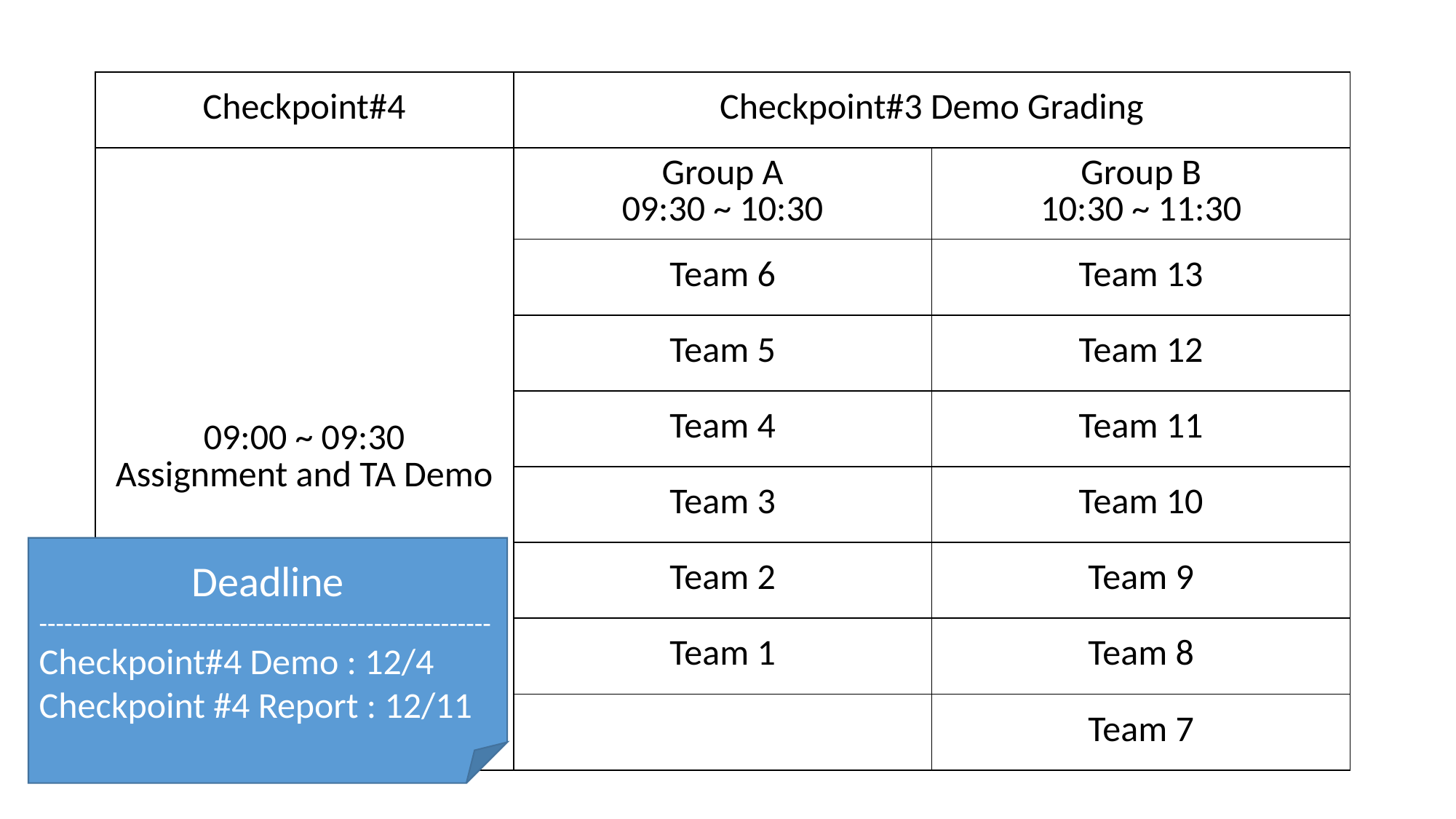

| Checkpoint#4 | Checkpoint#3 Demo Grading |  |
| --- | --- | --- |
| 09:00 ~ 09:30 Assignment and TA Demo | Group A 09:30 ~ 10:30 | Group B 10:30 ~ 11:30 |
|  | Team 6 | Team 13 |
|  | Team 5 | Team 12 |
|  | Team 4 | Team 11 |
|  | Team 3 | Team 10 |
|  | Team 2 | Team 9 |
|  | Team 1 | Team 8 |
|  |  | Team 7 |
Deadline
------------------------------------------------------Checkpoint#4 Demo : 12/4
Checkpoint #4 Report : 12/11